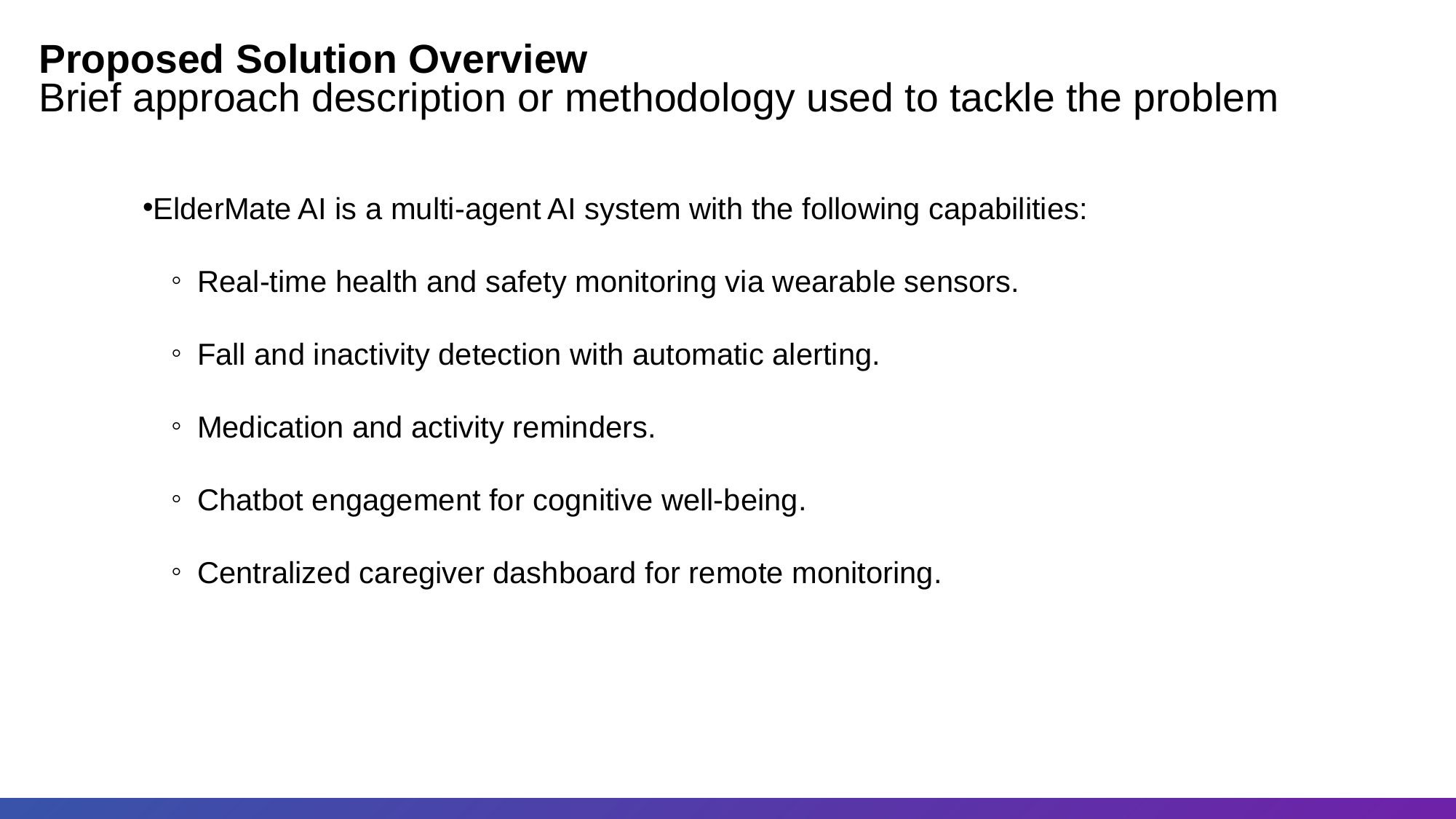

Proposed Solution Overview
Brief approach description or methodology used to tackle the problem
ElderMate AI is a multi-agent AI system with the following capabilities:

Real-time health and safety monitoring via wearable sensors.

Fall and inactivity detection with automatic alerting.

Medication and activity reminders.

Chatbot engagement for cognitive well-being.

Centralized caregiver dashboard for remote monitoring.